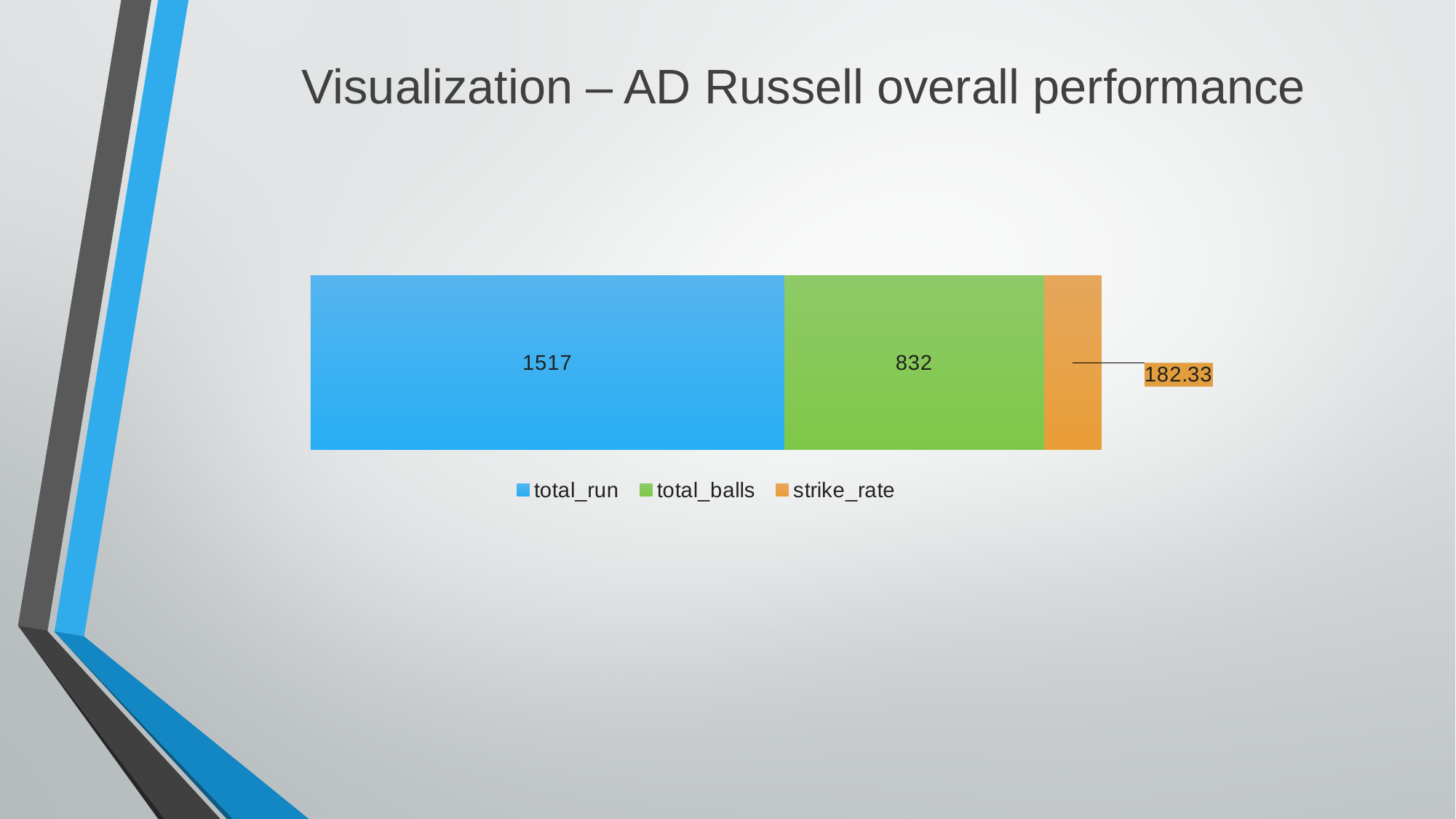

Visualization – AD Russell overall performance

### Chart

| Category | total_run | total_balls | strike_rate |
|---|---|---|---|